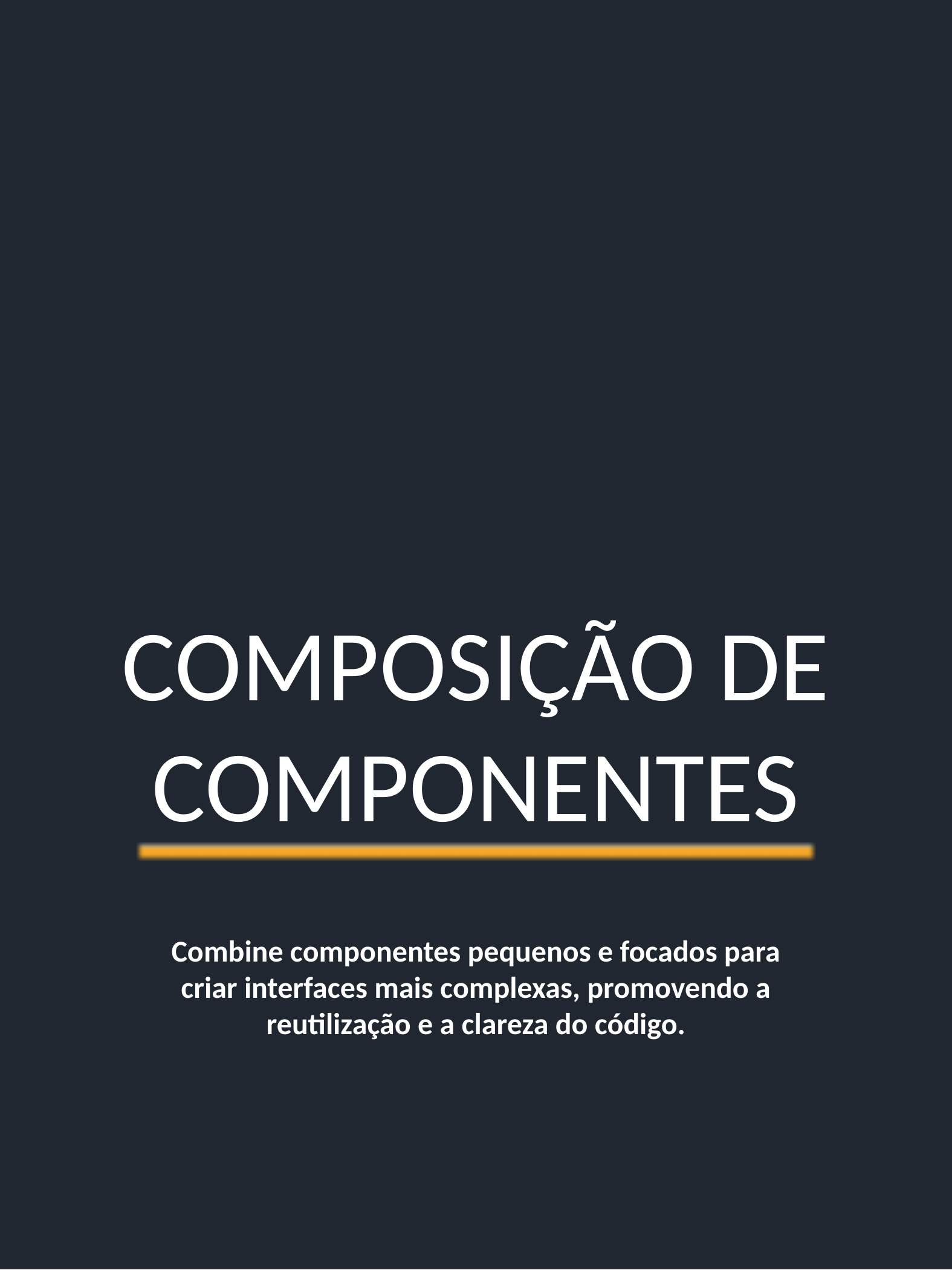

05
COMPOSIÇÃO DE COMPONENTES

Combine componentes pequenos e focados para criar interfaces mais complexas, promovendo a reutilização e a clareza do código.
REACT EFICIENTE - JHONATHAN ALVIM
11